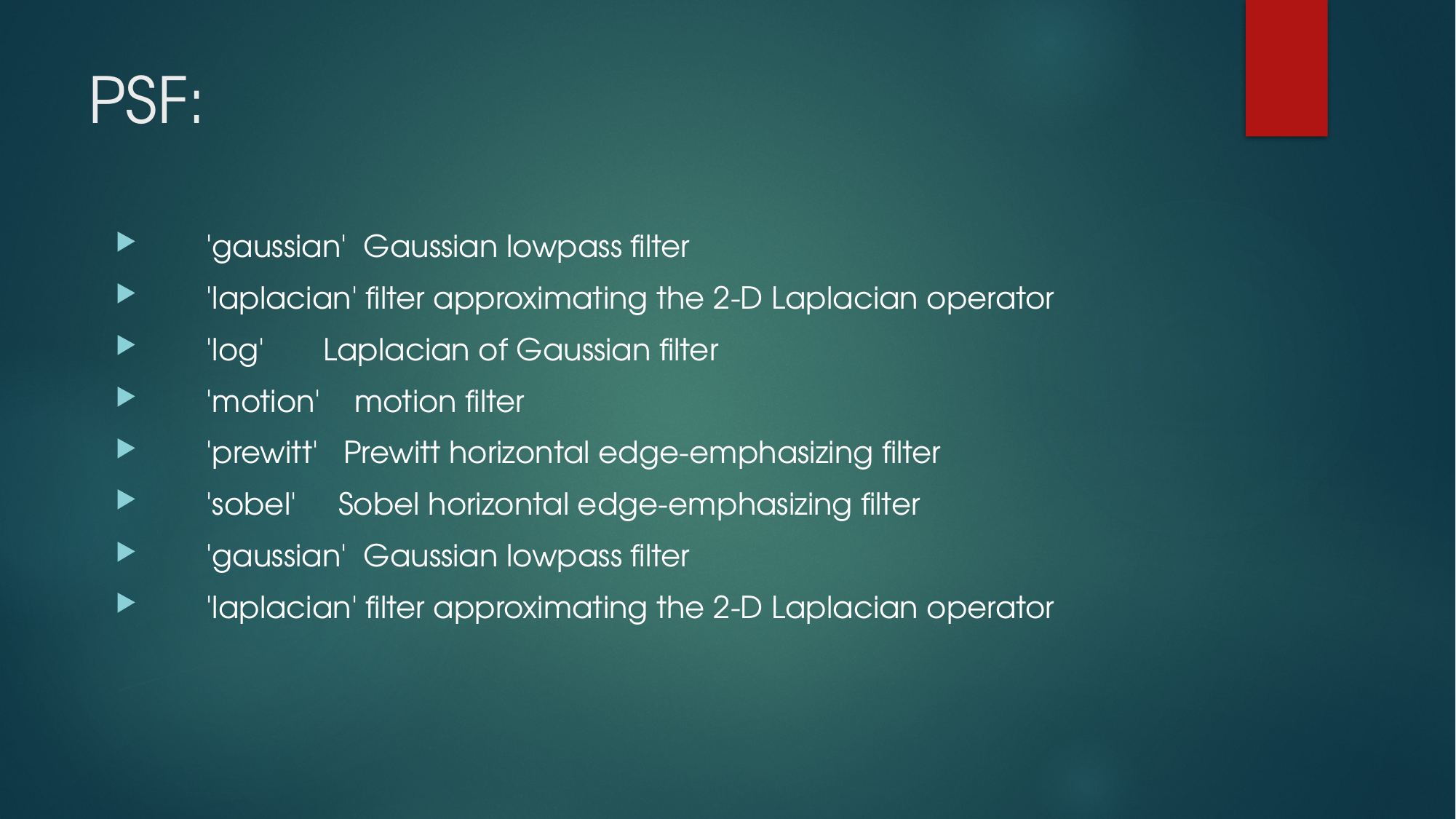

# PSF:
      'gaussian'  Gaussian lowpass filter
      'laplacian' filter approximating the 2-D Laplacian operator
      'log'       Laplacian of Gaussian filter
      'motion'    motion filter
      'prewitt'   Prewitt horizontal edge-emphasizing filter
      'sobel'     Sobel horizontal edge-emphasizing filter
      'gaussian'  Gaussian lowpass filter
      'laplacian' filter approximating the 2-D Laplacian operator